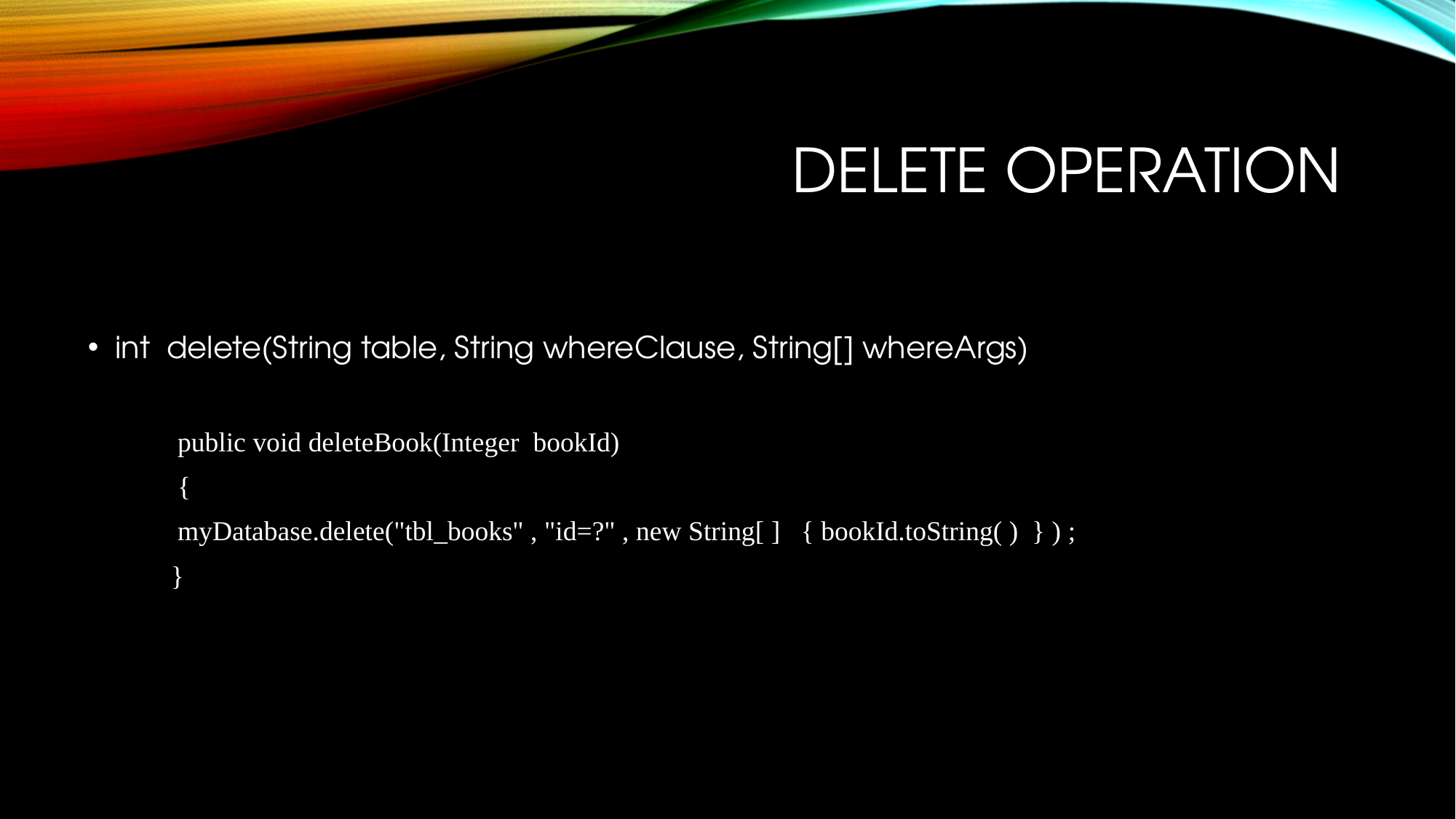

# Delete oPERATION

int  delete(String table, String whereClause, String[] whereArgs)

             public void deleteBook(Integer  bookId)
             {
             myDatabase.delete("tbl_books" , "id=?" , new String[ ]   { bookId.toString( )  } ) ;
            }